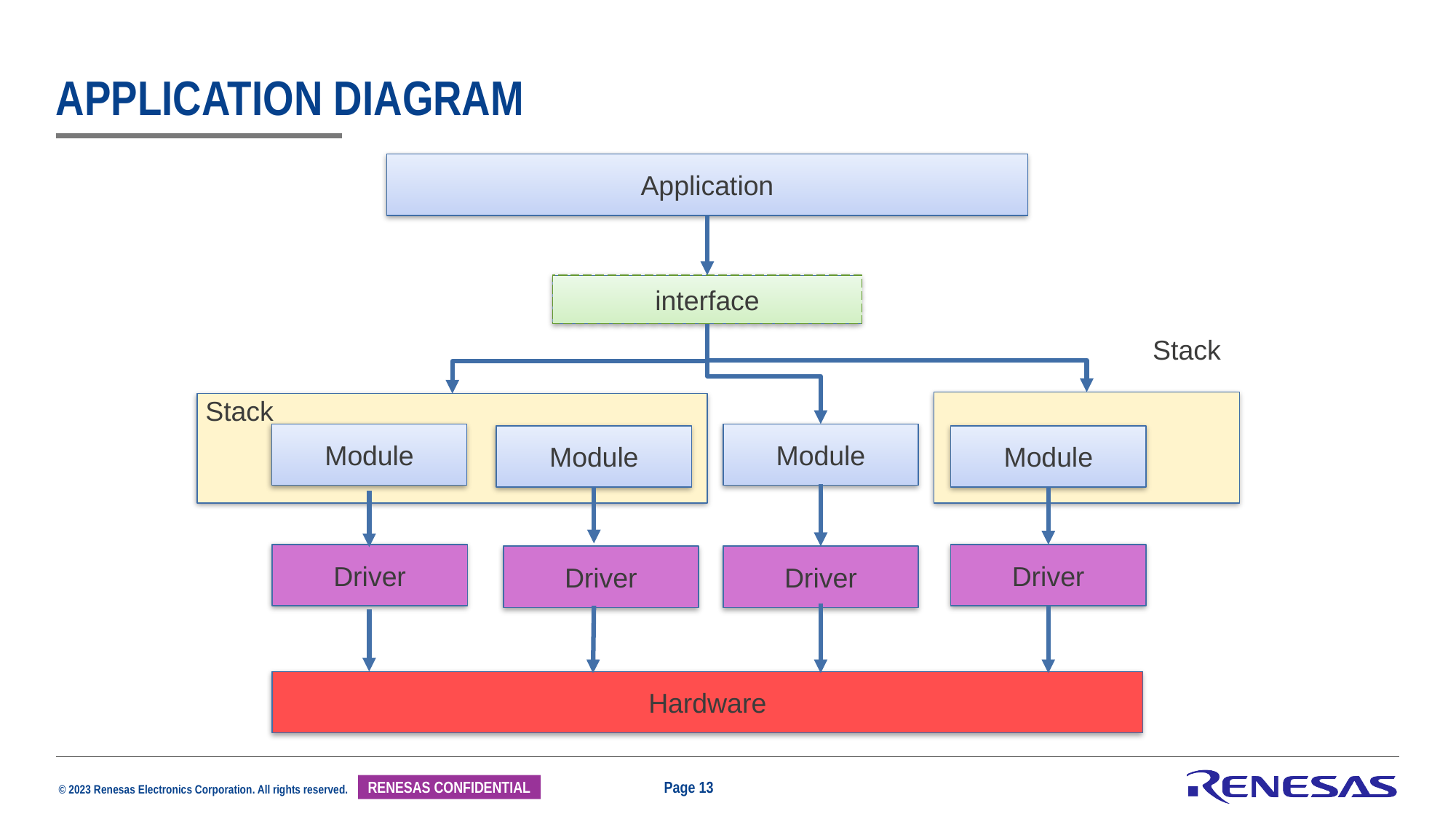

# Application diagram
Application
interface
Stack
Stack

Module
Module
Module
Module
Driver
Driver
Driver
Driver
Hardware